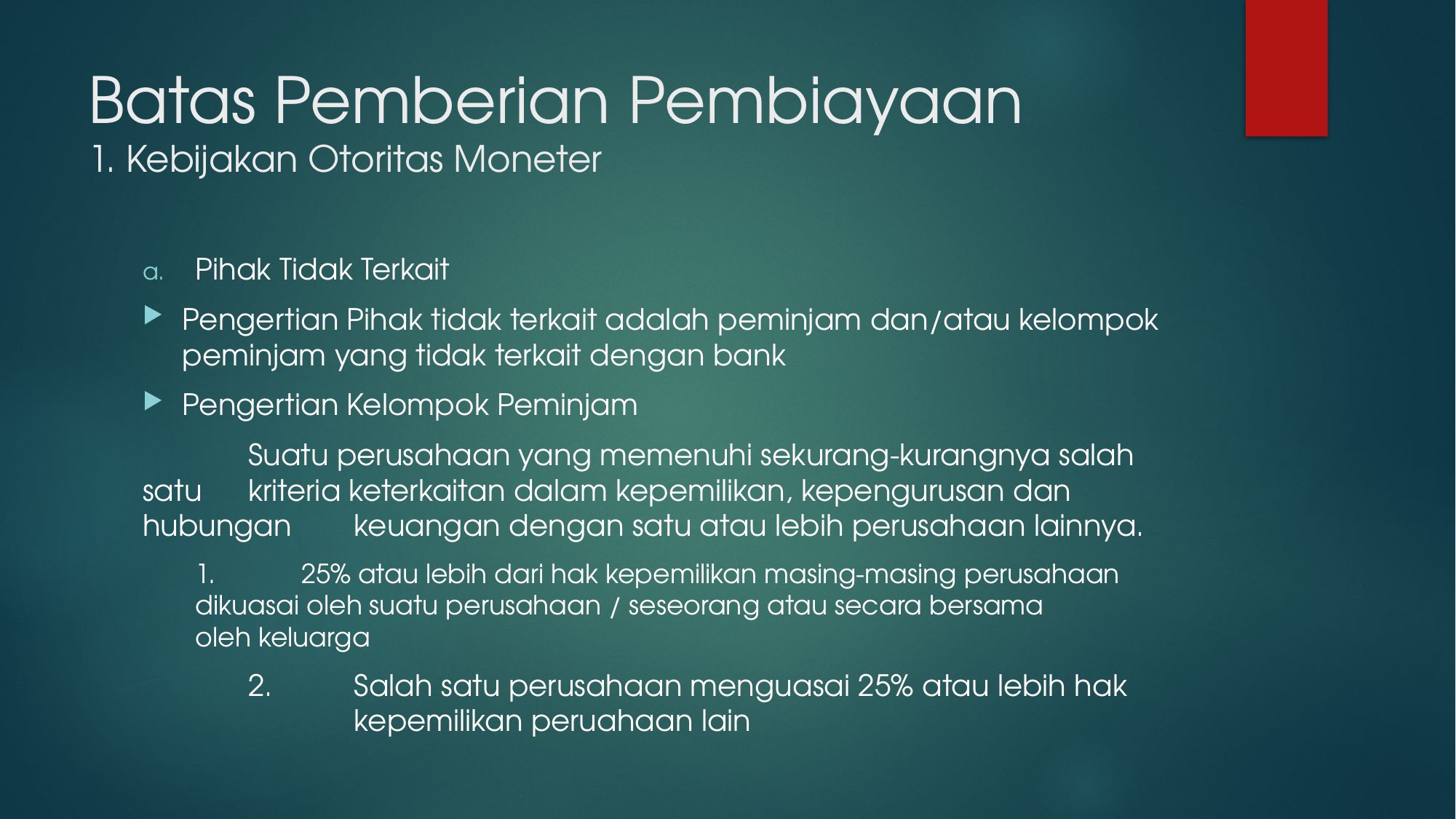

# Batas Pemberian Pembiayaan 1. Kebijakan Otoritas Moneter
Pihak Tidak Terkait
Pengertian Pihak tidak terkait adalah peminjam dan/atau kelompok peminjam yang tidak terkait dengan bank
Pengertian Kelompok Peminjam
	Suatu perusahaan yang memenuhi sekurang-kurangnya salah satu 	kriteria keterkaitan dalam kepemilikan, kepengurusan dan 	hubungan 	keuangan dengan satu atau lebih perusahaan lainnya.
1. 	25% atau lebih dari hak kepemilikan masing-masing perusahaan 		  	dikuasai oleh suatu perusahaan / seseorang atau secara bersama 	  	oleh keluarga
	2.	Salah satu perusahaan menguasai 25% atau lebih hak 				     	kepemilikan peruahaan lain